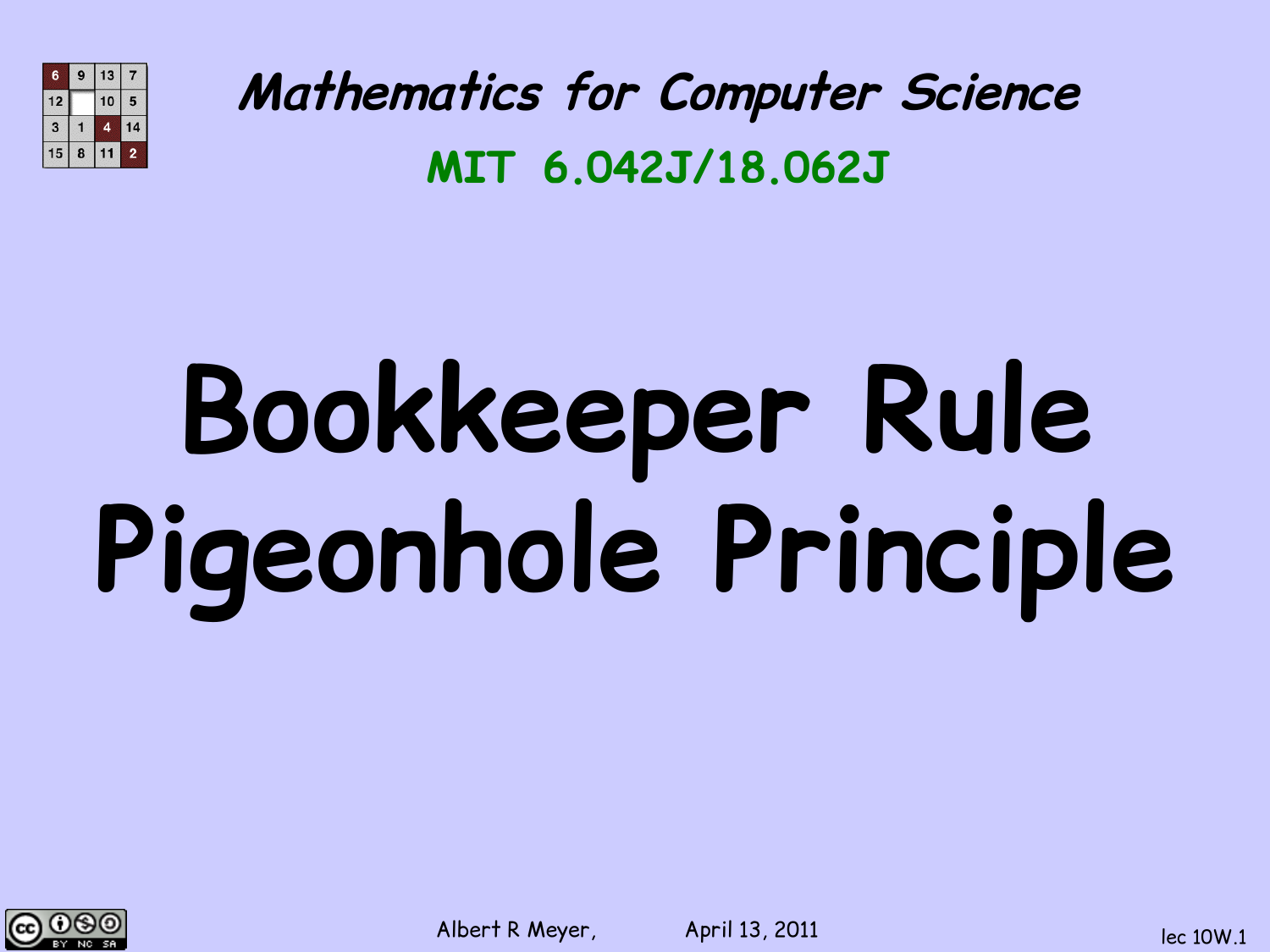

Mathematics for Computer Science
MIT 6.042J/18.062J
Bookkeeper Rule Pigeonhole Principle
lec 10W.1